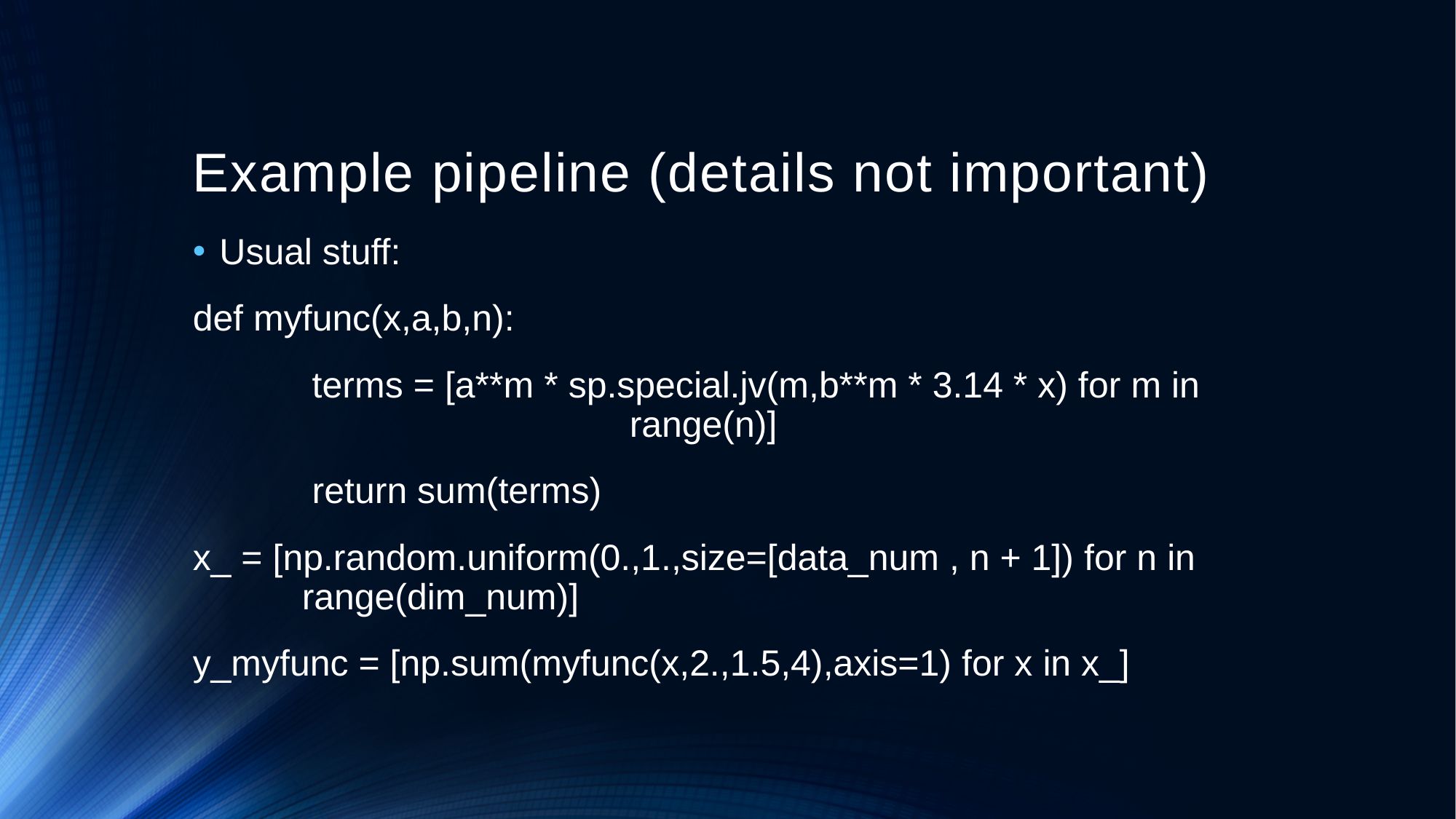

# Example pipeline (details not important)
Usual stuff:
def myfunc(x,a,b,n):
   	 terms = [a**m * sp.special.jv(m,b**m * 3.14 * x) for m in 				range(n)]
   	 return sum(terms)
x_ = [np.random.uniform(0.,1.,size=[data_num , n + 1]) for n in 	range(dim_num)]
y_myfunc = [np.sum(myfunc(x,2.,1.5,4),axis=1) for x in x_]